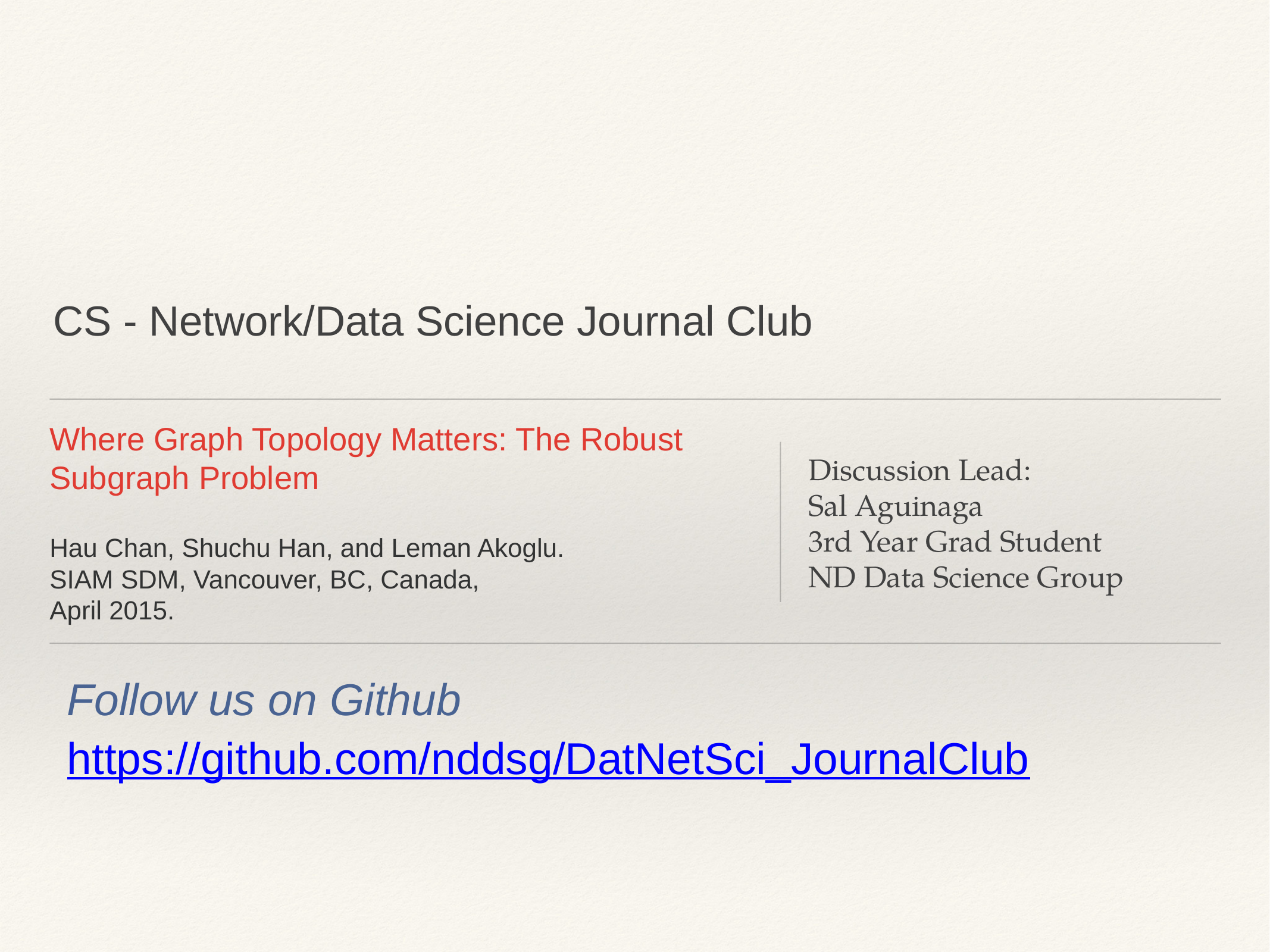

CS - Network/Data Science Journal Club
# Where Graph Topology Matters: The Robust Subgraph Problem

Hau Chan, Shuchu Han, and Leman Akoglu.
SIAM SDM, Vancouver, BC, Canada,
April 2015.
Discussion Lead:
Sal Aguinaga
3rd Year Grad Student
ND Data Science Group
Follow us on Github
https://github.com/nddsg/DatNetSci_JournalClub